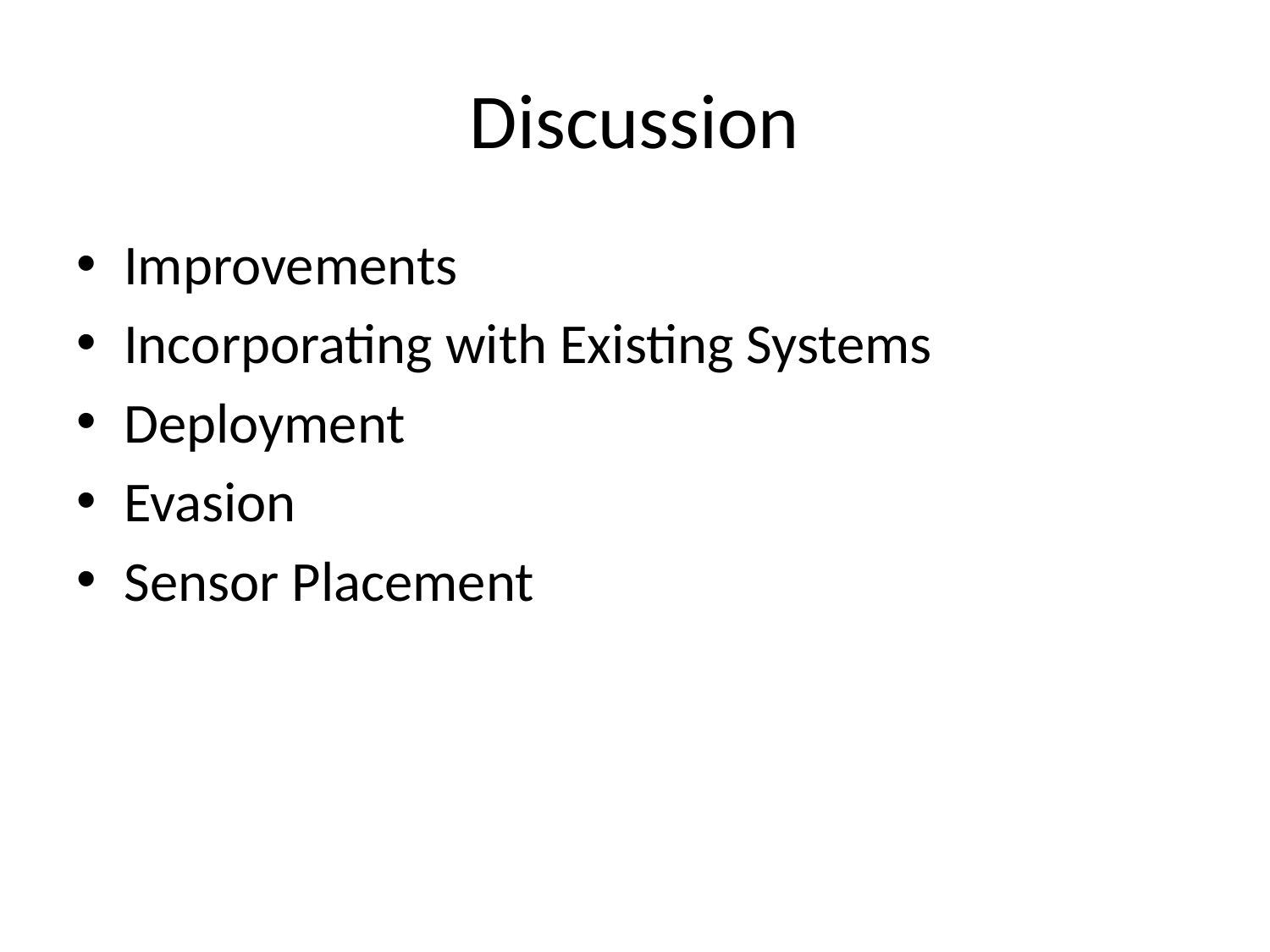

# Discussion
Improvements
Incorporating with Existing Systems
Deployment
Evasion
Sensor Placement